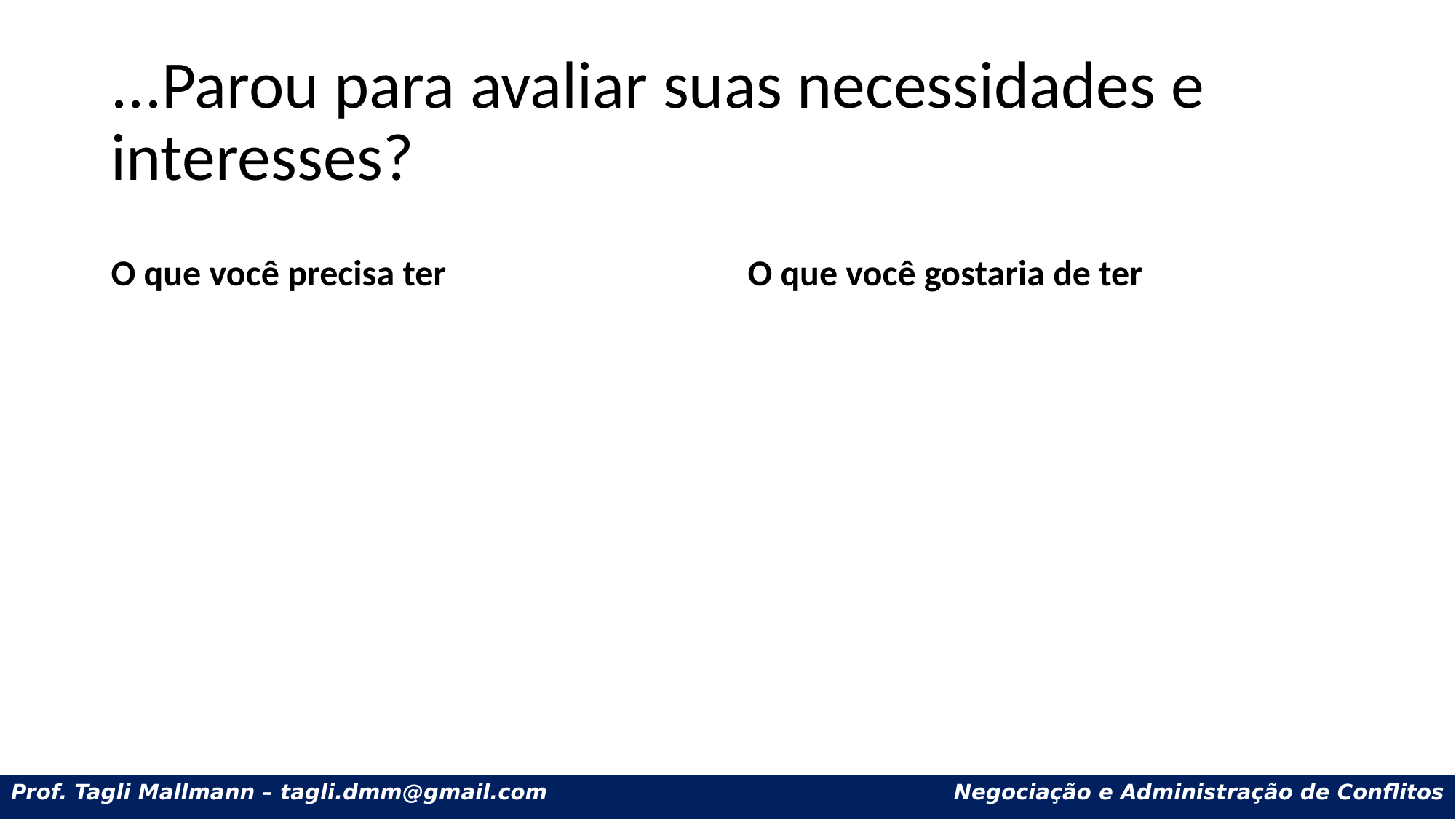

# ...Parou para avaliar suas necessidades e interesses?
O que você precisa ter
O que você gostaria de ter